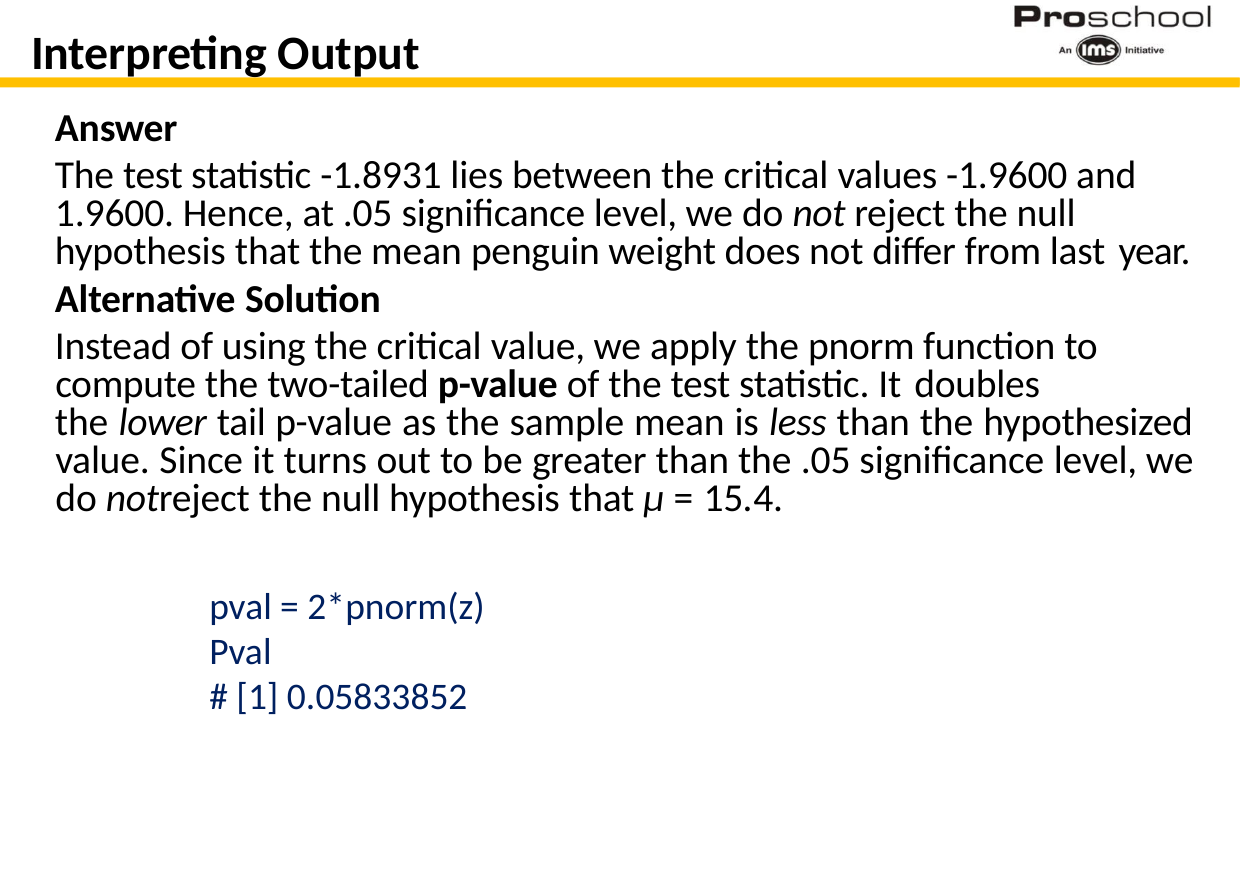

# Interpreting Output

Answer
The test statistic -1.8931 lies between the critical values -1.9600 and  1.9600. Hence, at .05 significance level, we do not reject the null  hypothesis that the mean penguin weight does not differ from last year.
Alternative Solution
Instead of using the critical value, we apply the pnorm function to  compute the two-tailed p-value of the test statistic. It doubles
the lower tail p-value as the sample mean is less than the hypothesized  value. Since it turns out to be greater than the .05 significance level, we  do notreject the null hypothesis that μ = 15.4.
pval = 2*pnorm(z)
Pval
# [1] 0.05833852